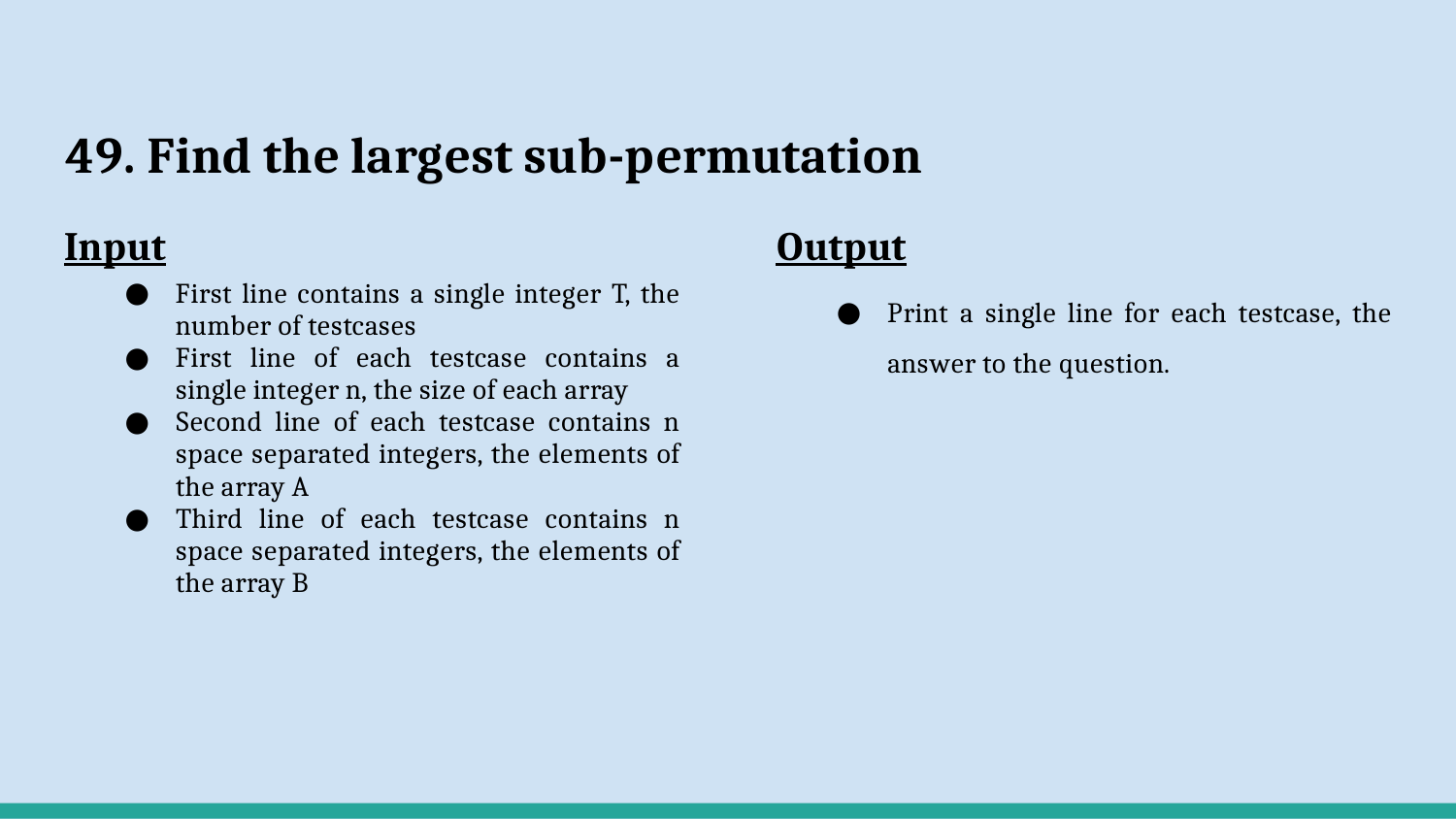

# 49. Find the largest sub-permutation

Input
First line contains a single integer T, the number of testcases
First line of each testcase contains a single integer n, the size of each array
Second line of each testcase contains n space separated integers, the elements of the array A
Third line of each testcase contains n space separated integers, the elements of the array B

Output
Print a single line for each testcase, the answer to the question.